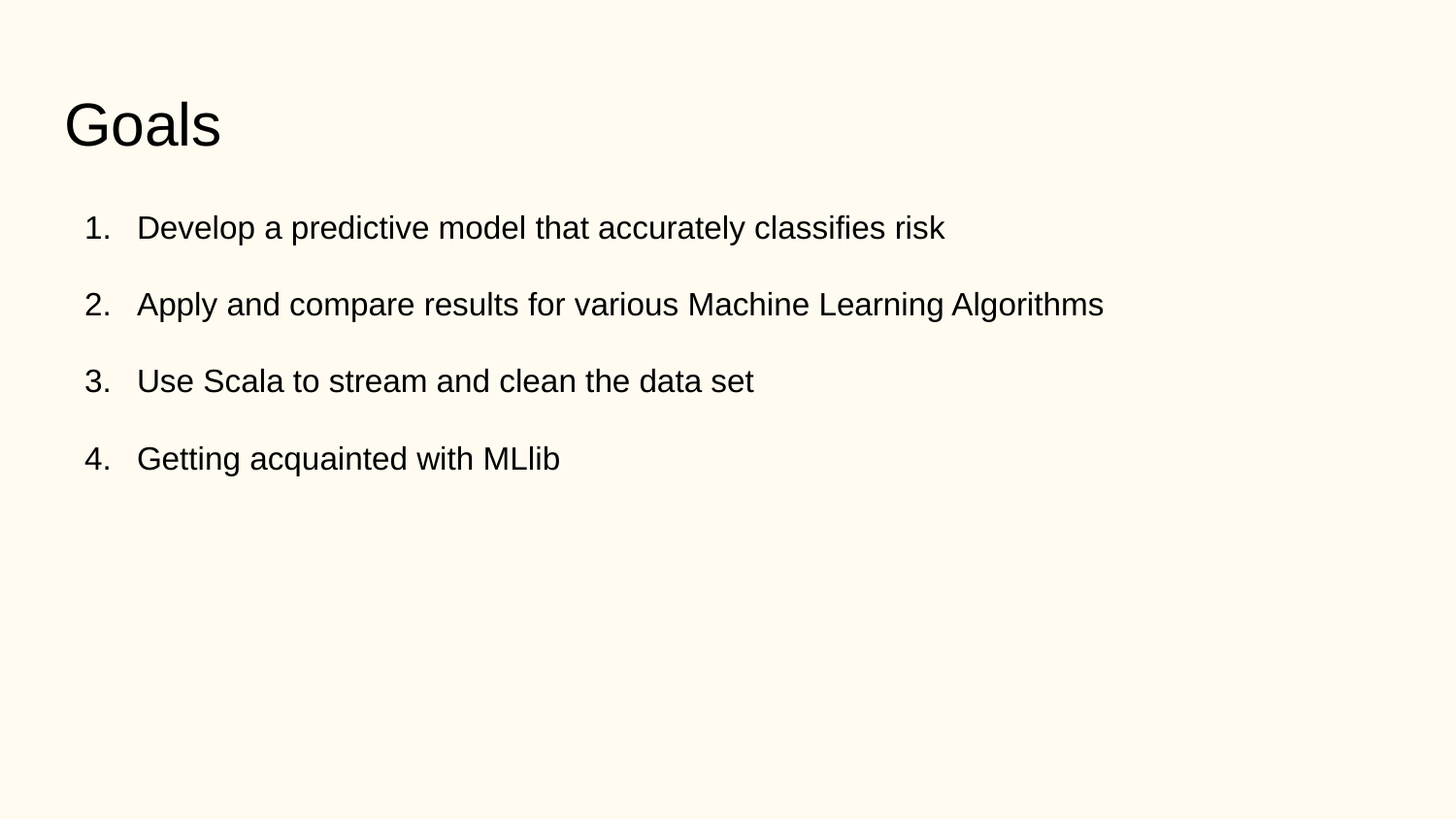

# Goals
Develop a predictive model that accurately classifies risk
Apply and compare results for various Machine Learning Algorithms
Use Scala to stream and clean the data set
Getting acquainted with MLlib